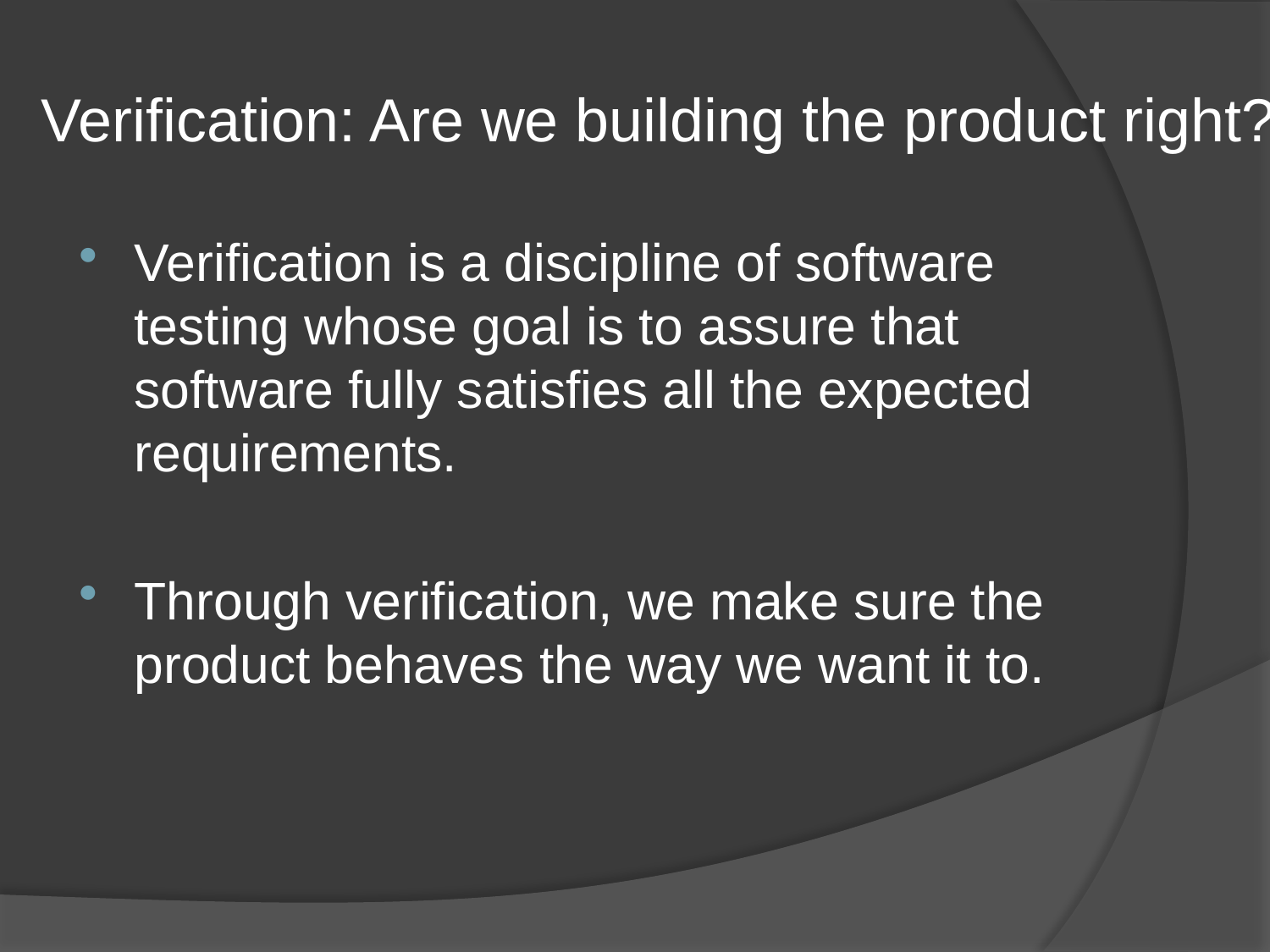

# Verification: Are we building the product right?
Verification is a discipline of software testing whose goal is to assure that software fully satisfies all the expected requirements.

Through verification, we make sure the product behaves the way we want it to.